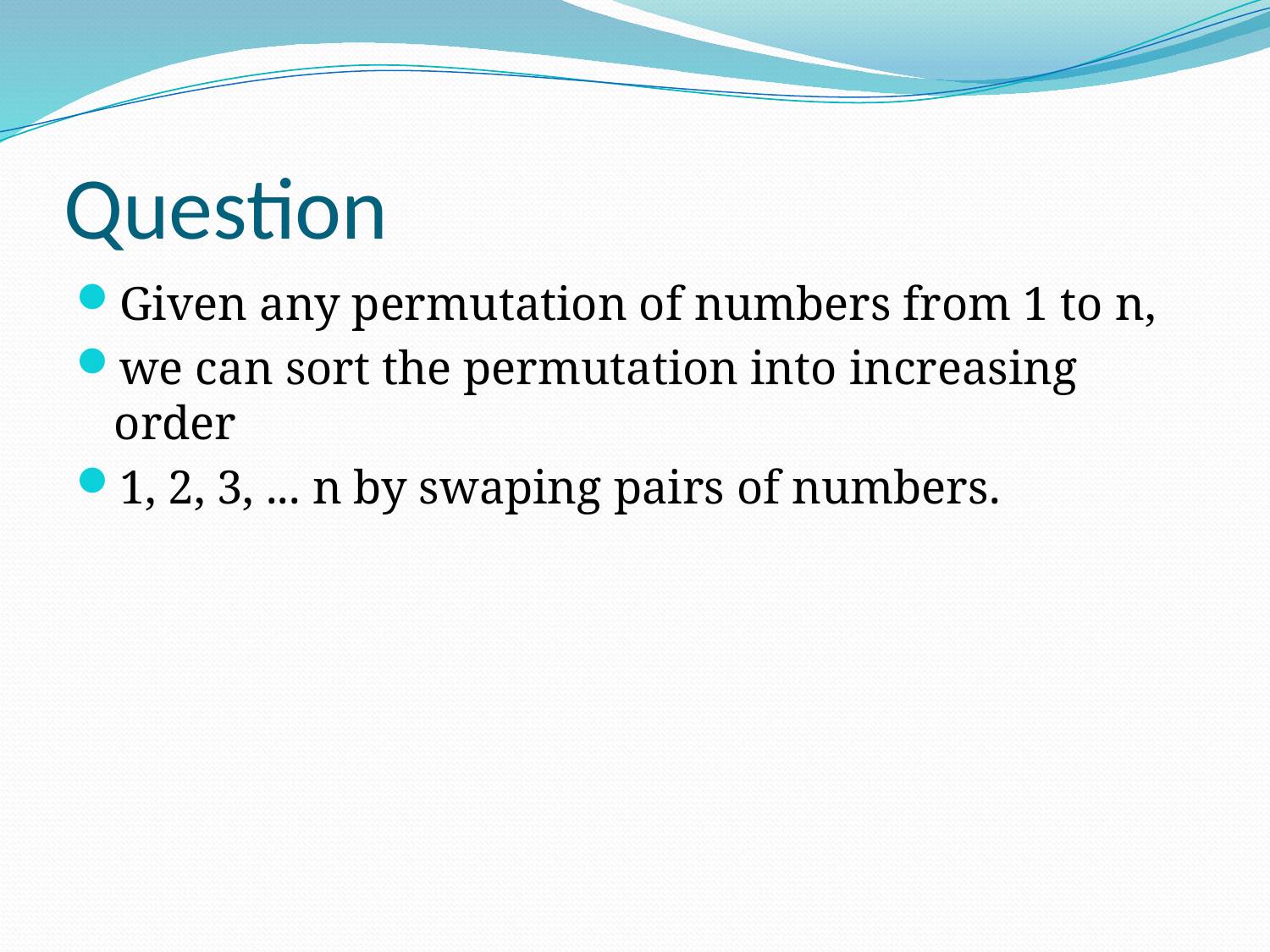

# Question
Given any permutation of numbers from 1 to n,
we can sort the permutation into increasing order
1, 2, 3, ... n by swaping pairs of numbers.